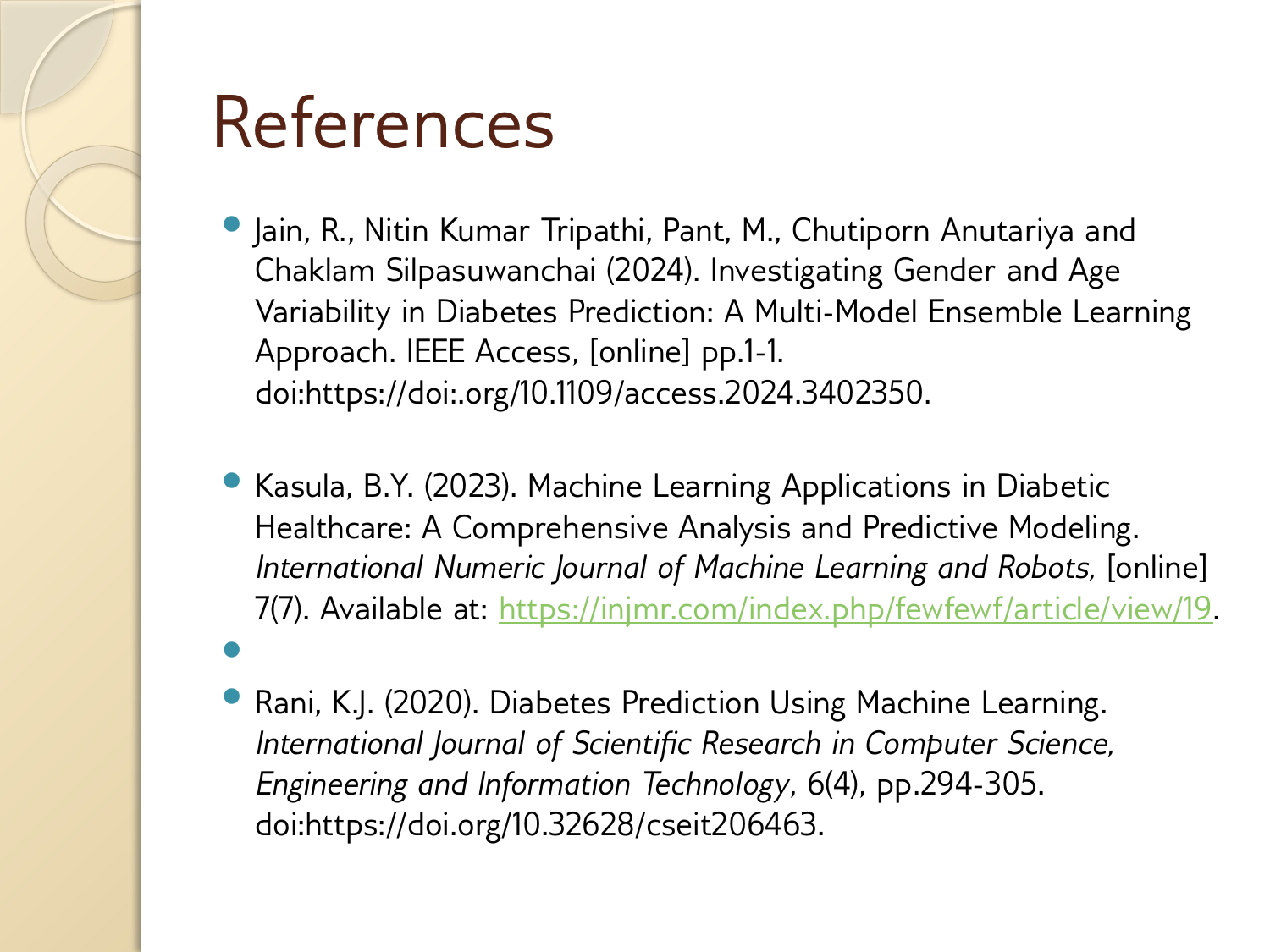

# References
Jain, R., Nitin Kumar Tripathi, Pant, M., Chutiporn Anutariya and Chaklam Silpasuwanchai (2024). Investigating Gender and Age Variability in Diabetes Prediction: A Multi-Model Ensemble Learning Approach. IEEE Access, [online] pp.1-1. doi:https://doi:.org/10.1109/access.2024.3402350.

Kasula, B.Y. (2023). Machine Learning Applications in Diabetic Healthcare: A Comprehensive Analysis and Predictive Modeling. International Numeric Journal of Machine Learning and Robots, [online] 7(7). Available at: https://injmr.com/index.php/fewfewf/article/view/19.

Rani, K.J. (2020). Diabetes Prediction Using Machine Learning. International Journal of Scientific Research in Computer Science, Engineering and Information Technology, 6(4), pp.294-305. doi:https://doi.org/10.32628/cseit206463.